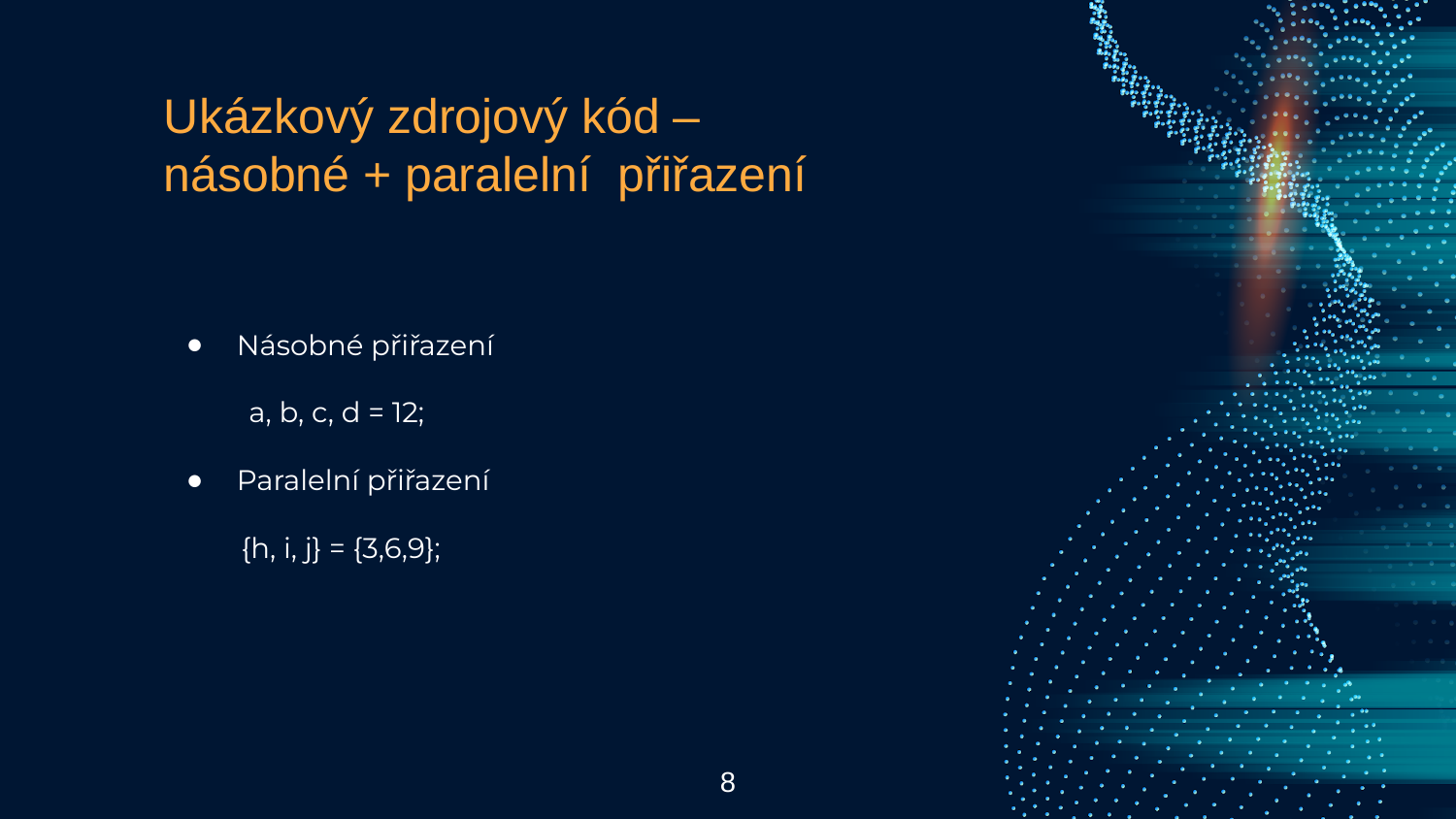

# Ukázkový zdrojový kód – násobné + paralelní  přiřazení

Násobné přiřazení
        a, b, c, d = 12;

Paralelní přiřazení

       {h, i, j} = {3,6,9};
8